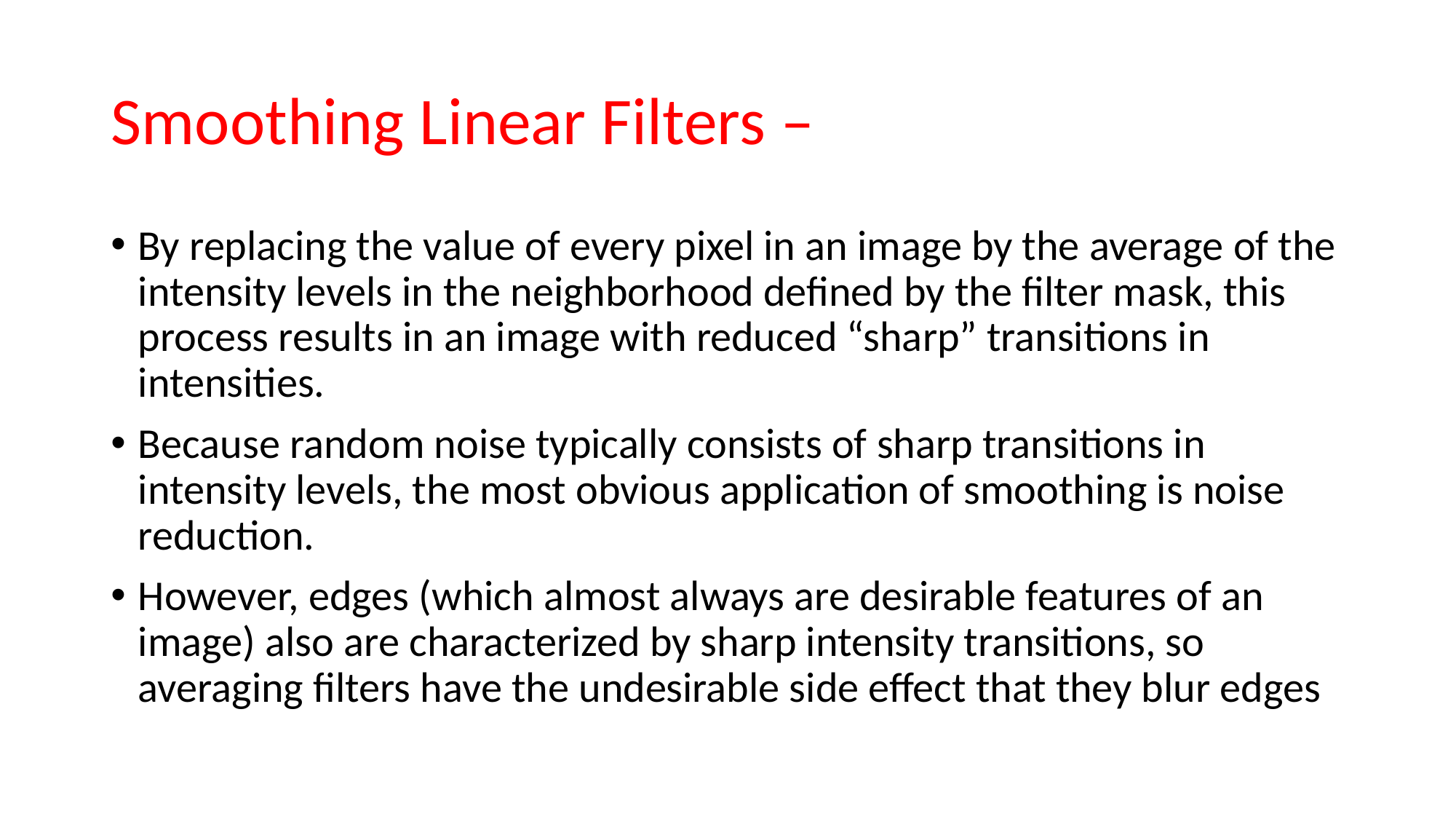

# Smoothing Linear Filters –
By replacing the value of every pixel in an image by the average of the intensity levels in the neighborhood defined by the filter mask, this process results in an image with reduced “sharp” transitions in intensities.
Because random noise typically consists of sharp transitions in intensity levels, the most obvious application of smoothing is noise reduction.
However, edges (which almost always are desirable features of an image) also are characterized by sharp intensity transitions, so averaging filters have the undesirable side effect that they blur edges